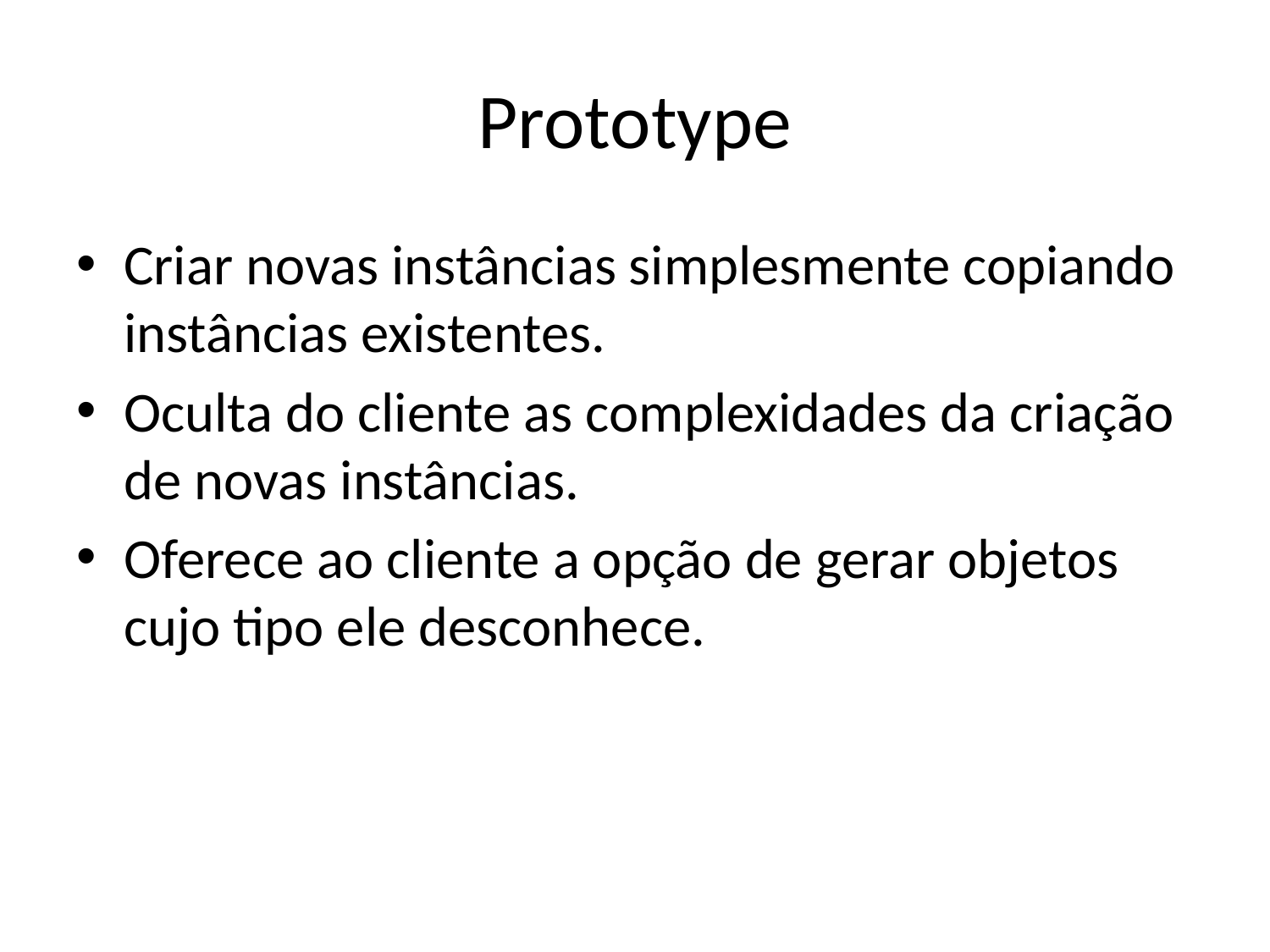

# Prototype
Criar novas instâncias simplesmente copiando instâncias existentes.
Oculta do cliente as complexidades da criação de novas instâncias.
Oferece ao cliente a opção de gerar objetos cujo tipo ele desconhece.